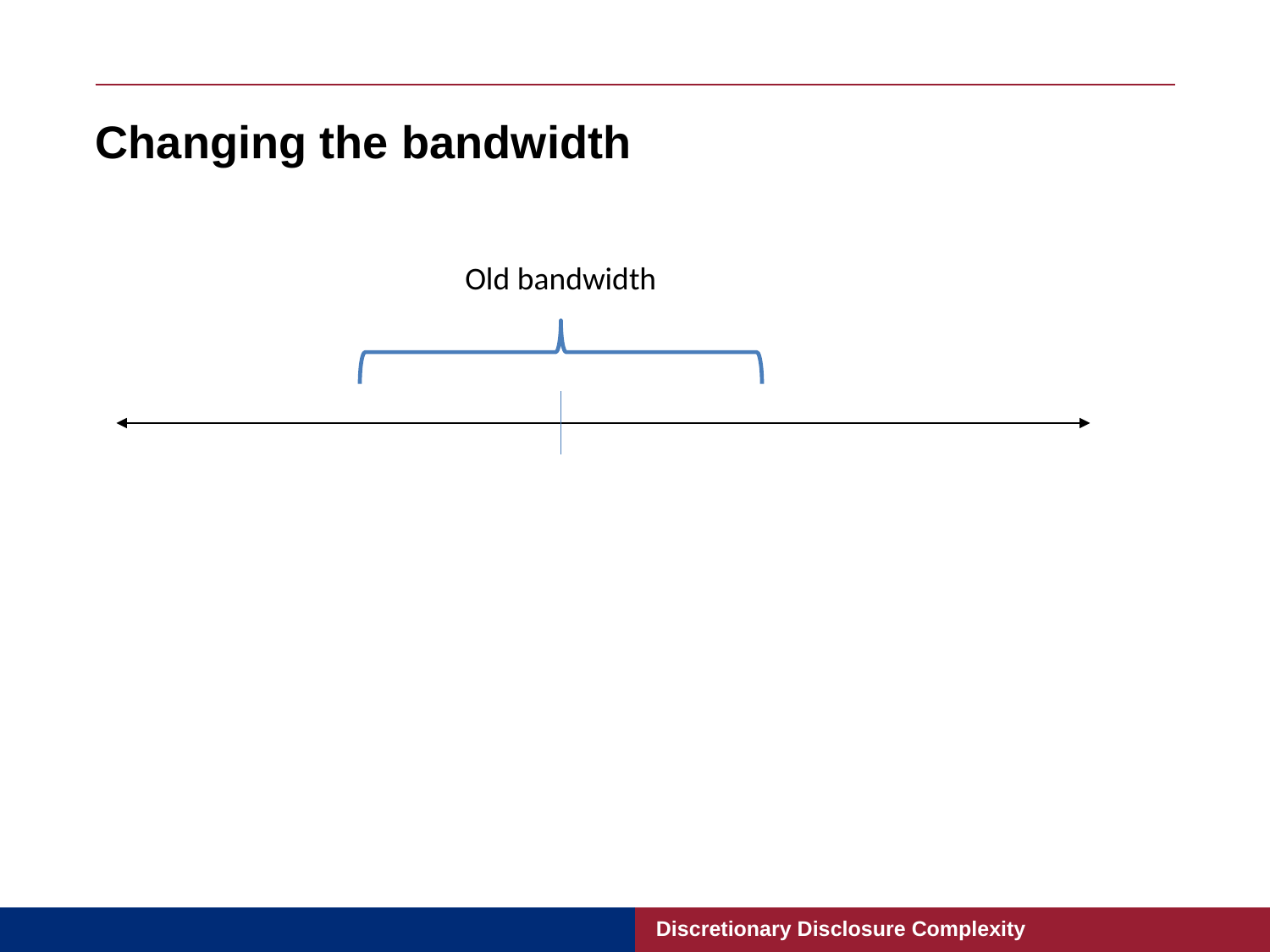

# Changing the bandwidth

Old bandwidth
Discretionary Disclosure Complexity